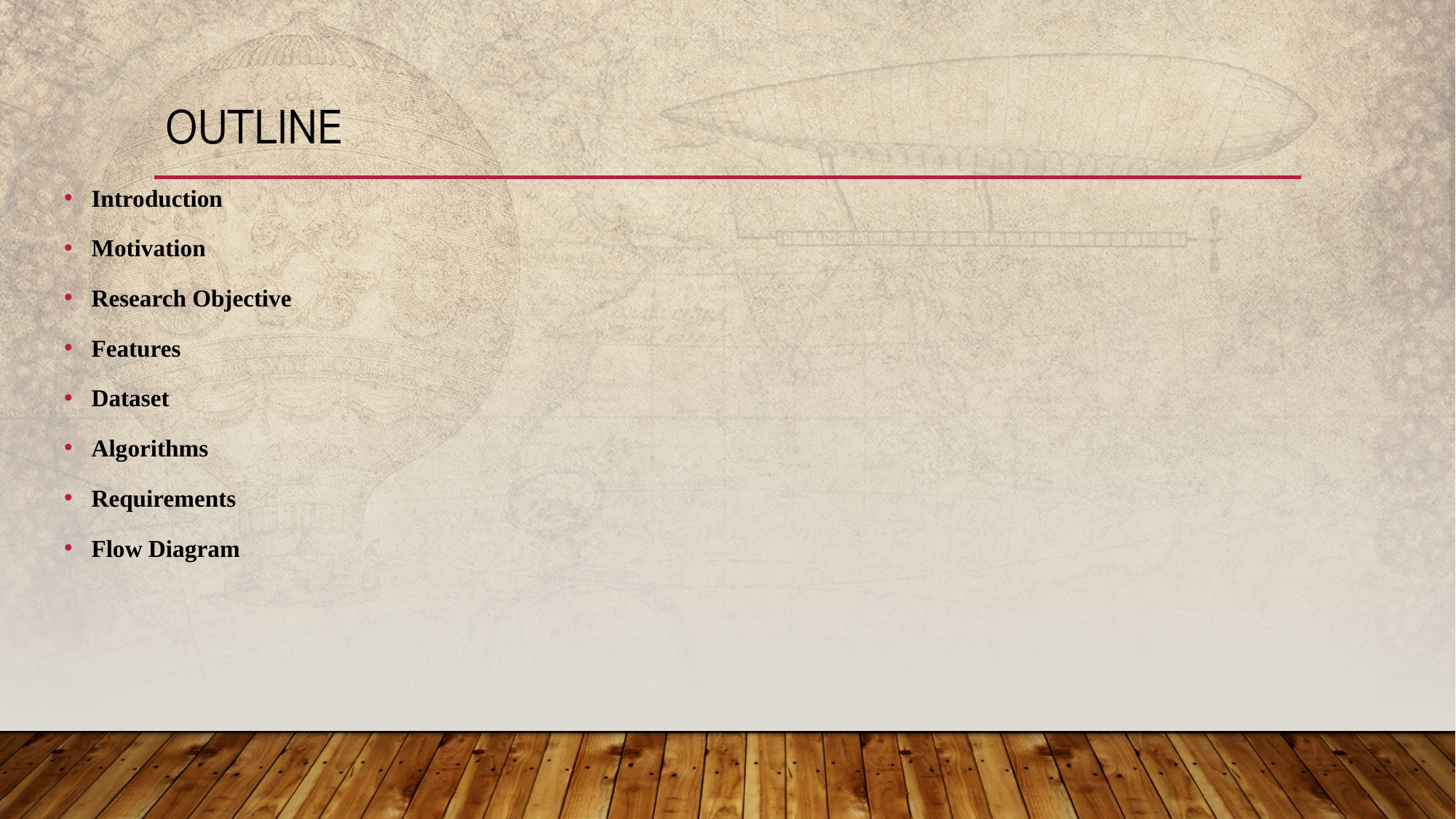

# Outline
Introduction
Motivation
Research Objective
Features
Dataset
Algorithms
Requirements
Flow Diagram